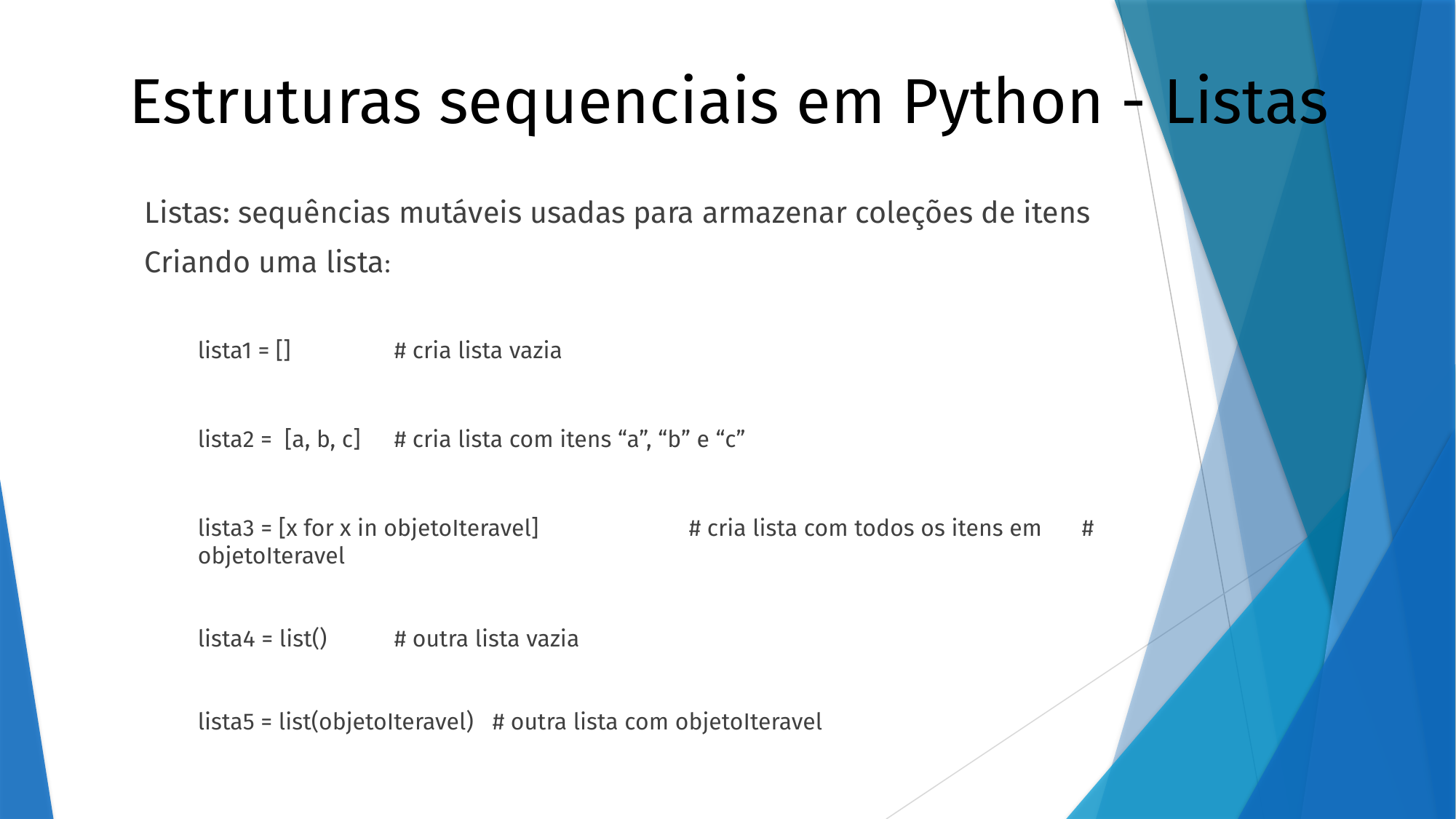

Estruturas sequenciais em Python - Listas
Listas: sequências mutáveis usadas para armazenar coleções de itens
Criando uma lista:

lista1 = []   						# cria lista vazia

lista2 =  [a, b, c]  					# cria lista com itens “a”, “b” e “c”

lista3 = [x for x in objetoIteravel]  	 	# cria lista com todos os itens em 											# objetoIteravel

lista4 = list() 						# outra lista vazia

lista5 = list(objetoIteravel)   			# outra lista com objetoIteravel